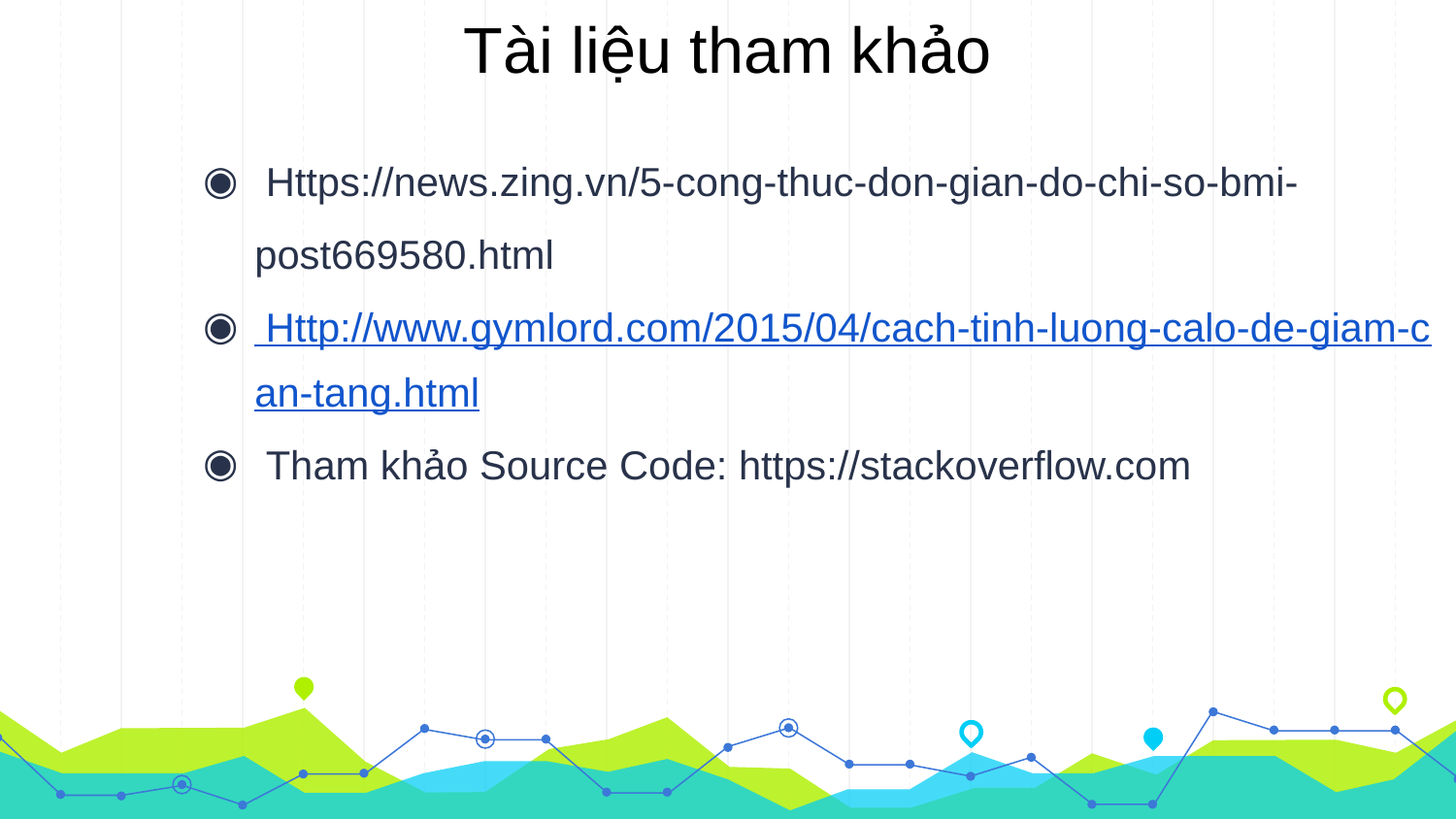

# Tài liệu tham khảo
 Https://news.zing.vn/5-cong-thuc-don-gian-do-chi-so-bmi-post669580.html
 Http://www.gymlord.com/2015/04/cach-tinh-luong-calo-de-giam-can-tang.html
 Tham khảo Source Code: https://stackoverflow.com